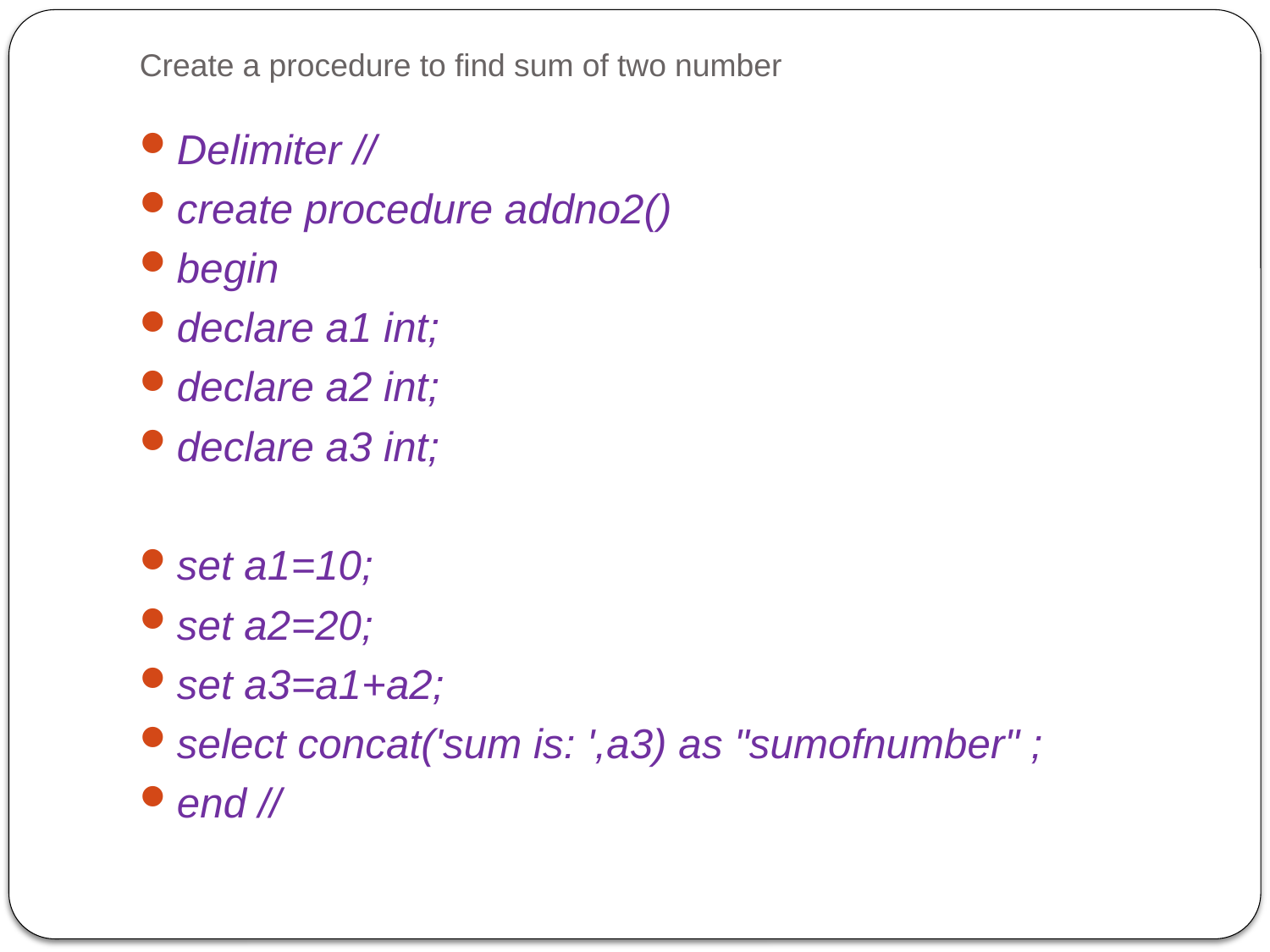

# Create a procedure to find sum of two number
Delimiter //
create procedure addno2()
begin
declare a1 int;
declare a2 int;
declare a3 int;

set a1=10;
set a2=20;
set a3=a1+a2;
select concat('sum is: ',a3) as "sumofnumber" ;
end //